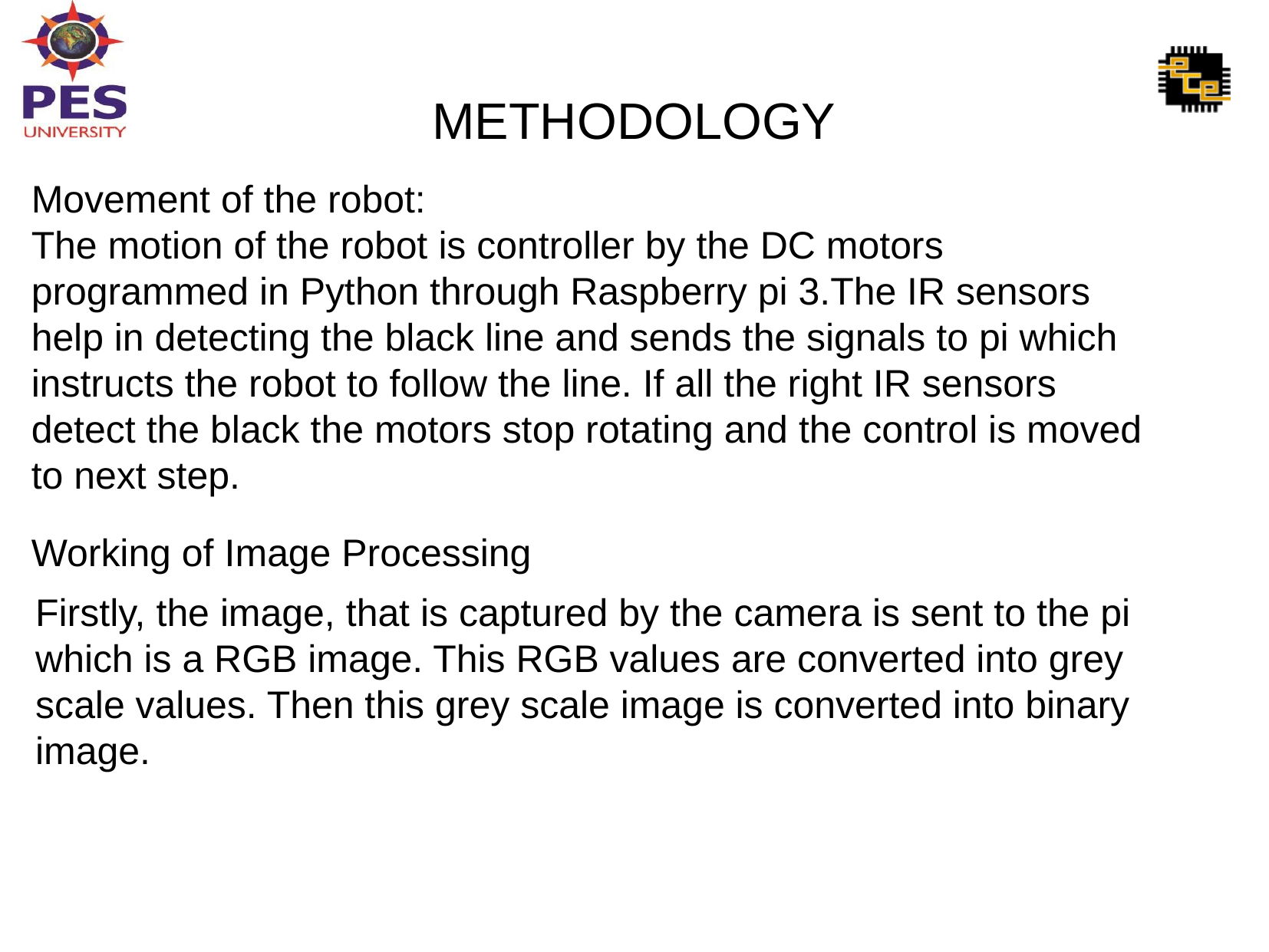

METHODOLOGY

Movement of the robot:
The motion of the robot is controller by the DC motors programmed in Python through Raspberry pi 3.The IR sensors help in detecting the black line and sends the signals to pi which instructs the robot to follow the line. If all the right IR sensors detect the black the motors stop rotating and the control is moved to next step.

Working of Image Processing
Firstly, the image, that is captured by the camera is sent to the pi which is a RGB image. This RGB values are converted into grey scale values. Then this grey scale image is converted into binary image.